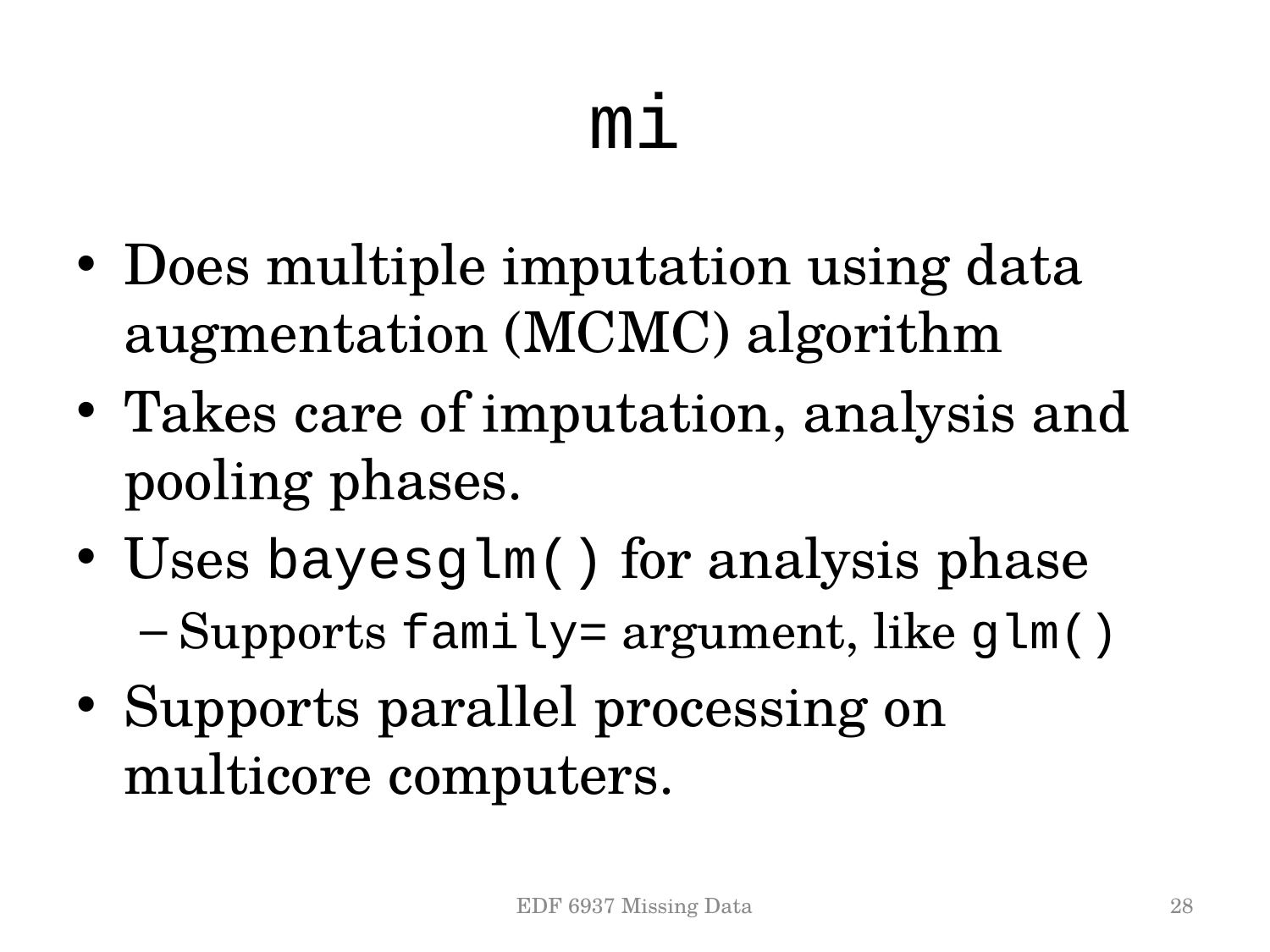

# mi
Does multiple imputation using data augmentation (MCMC) algorithm
Takes care of imputation, analysis and pooling phases.
Uses bayesglm() for analysis phase
Supports family= argument, like glm()
Supports parallel processing on multicore computers.
EDF 6937 Missing Data
28